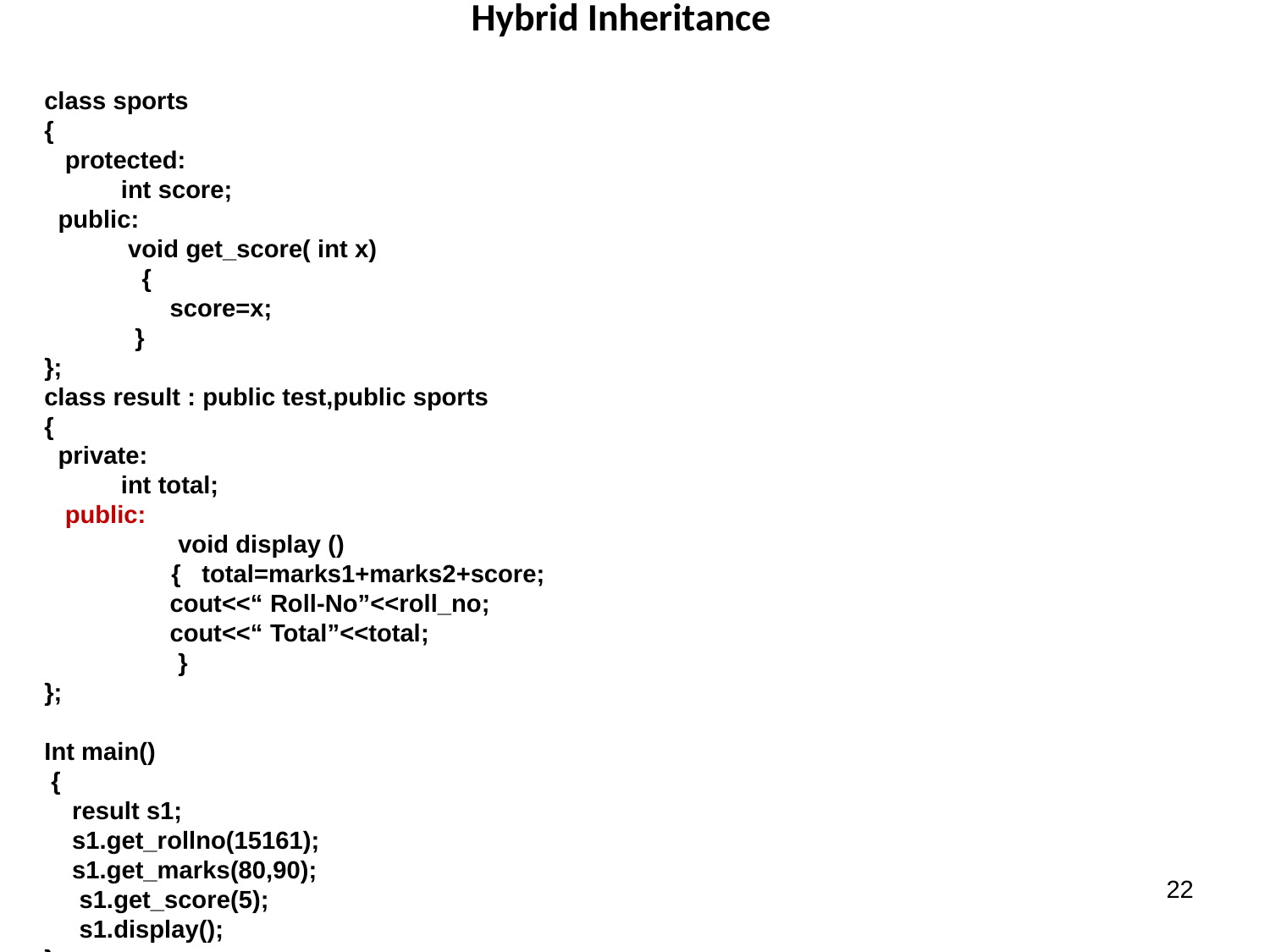

Hybrid Inheritance

class sports
{
   protected:
           int score;
  public:
            void get_score( int x)
              {
                  score=x;
             }
};
class result : public test,public sports
{
  private:
           int total;
   public:
	 void display ()
   	{   total=marks1+marks2+score;
                  cout<<“ Roll-No”<<roll_no;
                  cout<<“ Total”<<total;
	 }
};

Int main()
 {
    result s1;
    s1.get_rollno(15161);
    s1.get_marks(80,90);
     s1.get_score(5);
     s1.display();
}
22